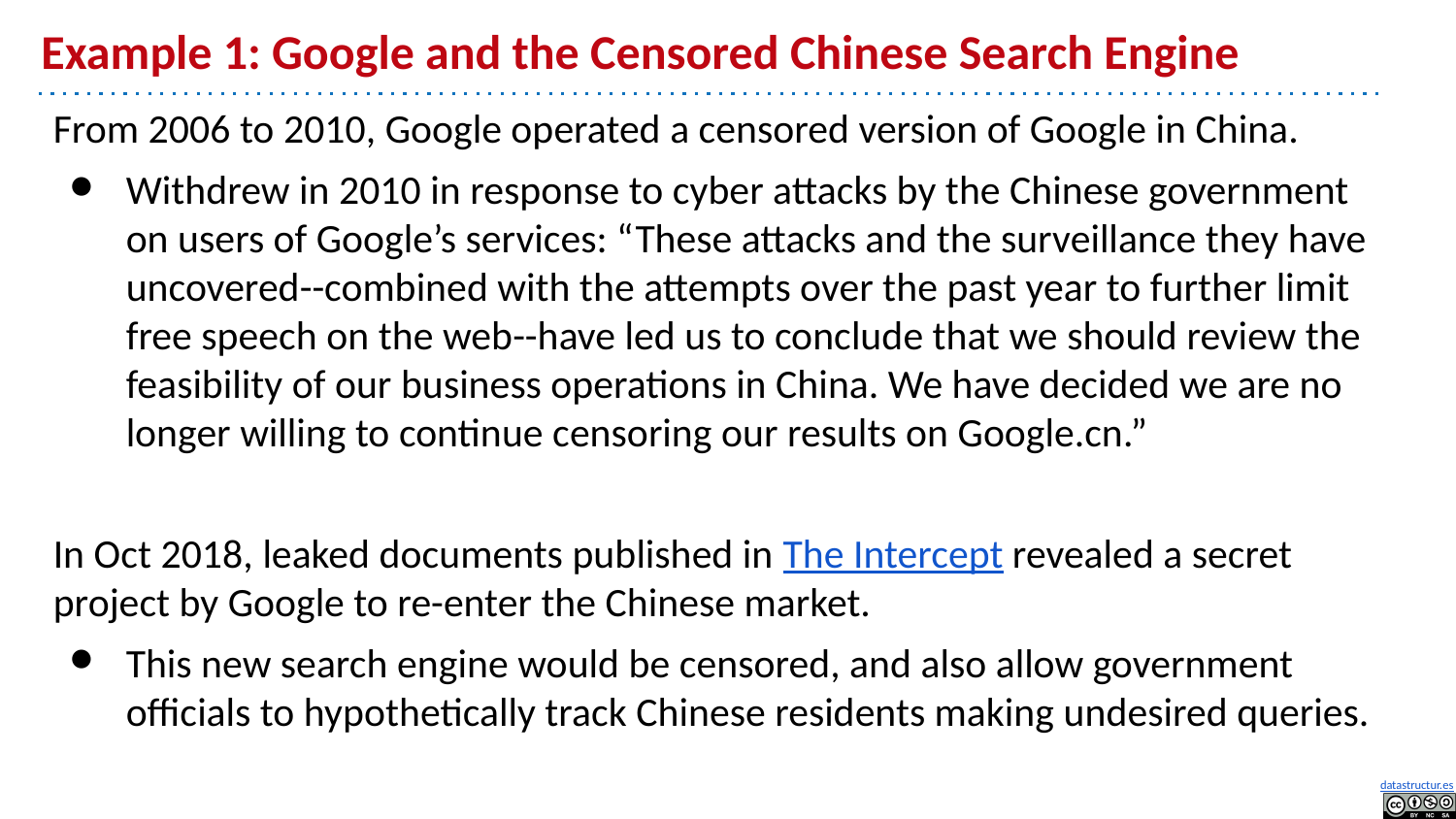

# Example 1: Google and the Censored Chinese Search Engine
From 2006 to 2010, Google operated a censored version of Google in China.
Withdrew in 2010 in response to cyber attacks by the Chinese government on users of Google’s services: “These attacks and the surveillance they have uncovered--combined with the attempts over the past year to further limit free speech on the web--have led us to conclude that we should review the feasibility of our business operations in China. We have decided we are no longer willing to continue censoring our results on Google.cn.”

In Oct 2018, leaked documents published in The Intercept revealed a secret project by Google to re-enter the Chinese market.
This new search engine would be censored, and also allow government officials to hypothetically track Chinese residents making undesired queries.